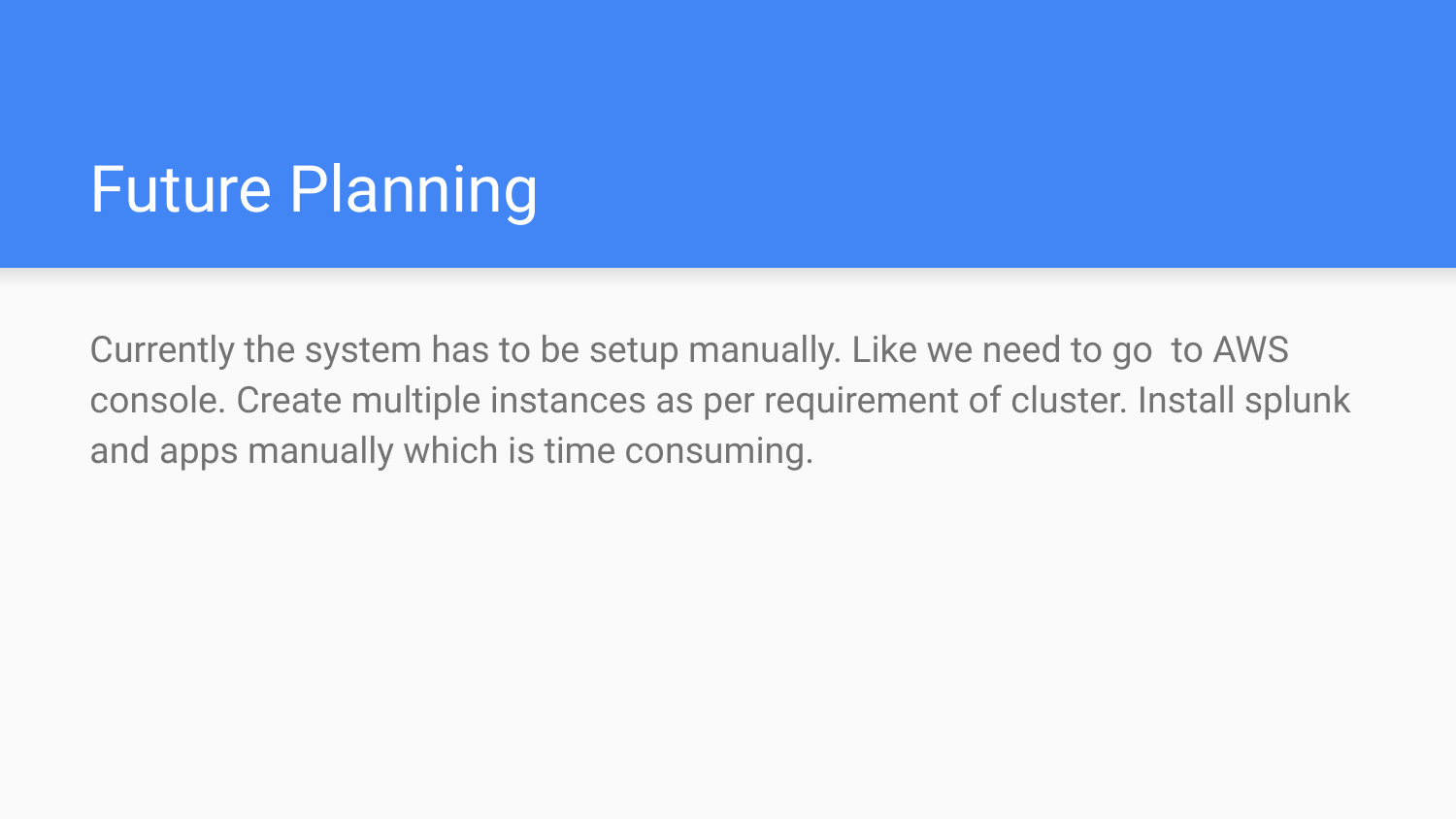

# Future Planning
Currently the system has to be setup manually. Like we need to go  to AWS console. Create multiple instances as per requirement of cluster. Install splunk and apps manually which is time consuming.